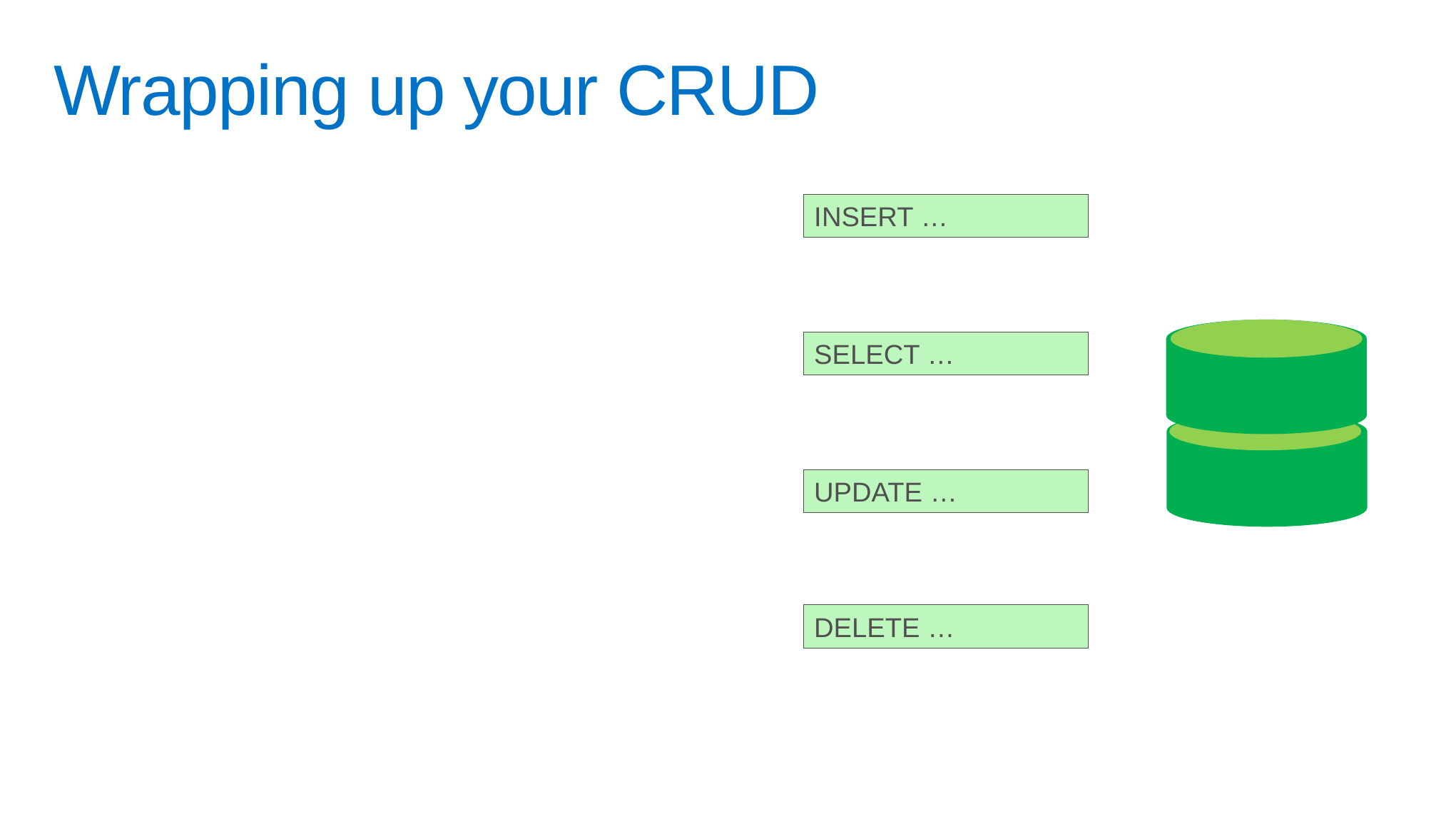

# Wrapping up your CRUD

INSERT …

SELECT …
UPDATE …
DELETE …